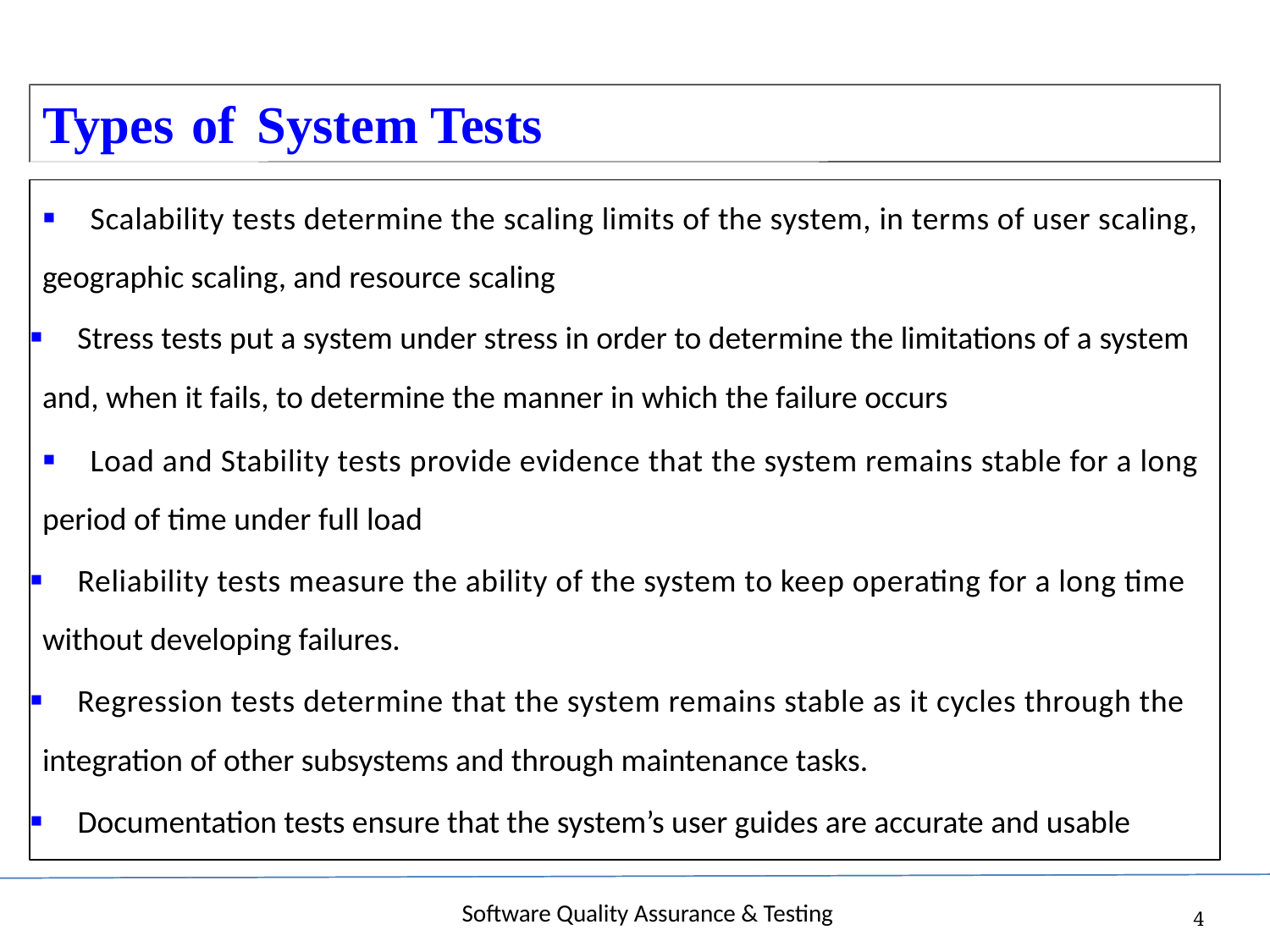

Types
of
System
Tests

▪	Scalability tests determine the scaling limits of the system, in terms of user scaling,
geographic scaling, and resource scaling
▪  Stress tests put a system under stress in order to determine the limitations of a system
and, when it fails, to determine the manner in which the failure occurs
▪	Load and Stability tests provide evidence that the system remains stable for a long
period of time under full load
▪  Reliability tests measure the ability of the system to keep operating for a long time
without developing failures.
▪  Regression tests determine that the system remains stable as it cycles through the
integration of other subsystems and through maintenance tasks.
▪  Documentation tests ensure that the system’s user guides are accurate and usable

Software Quality Assurance & Testing
4